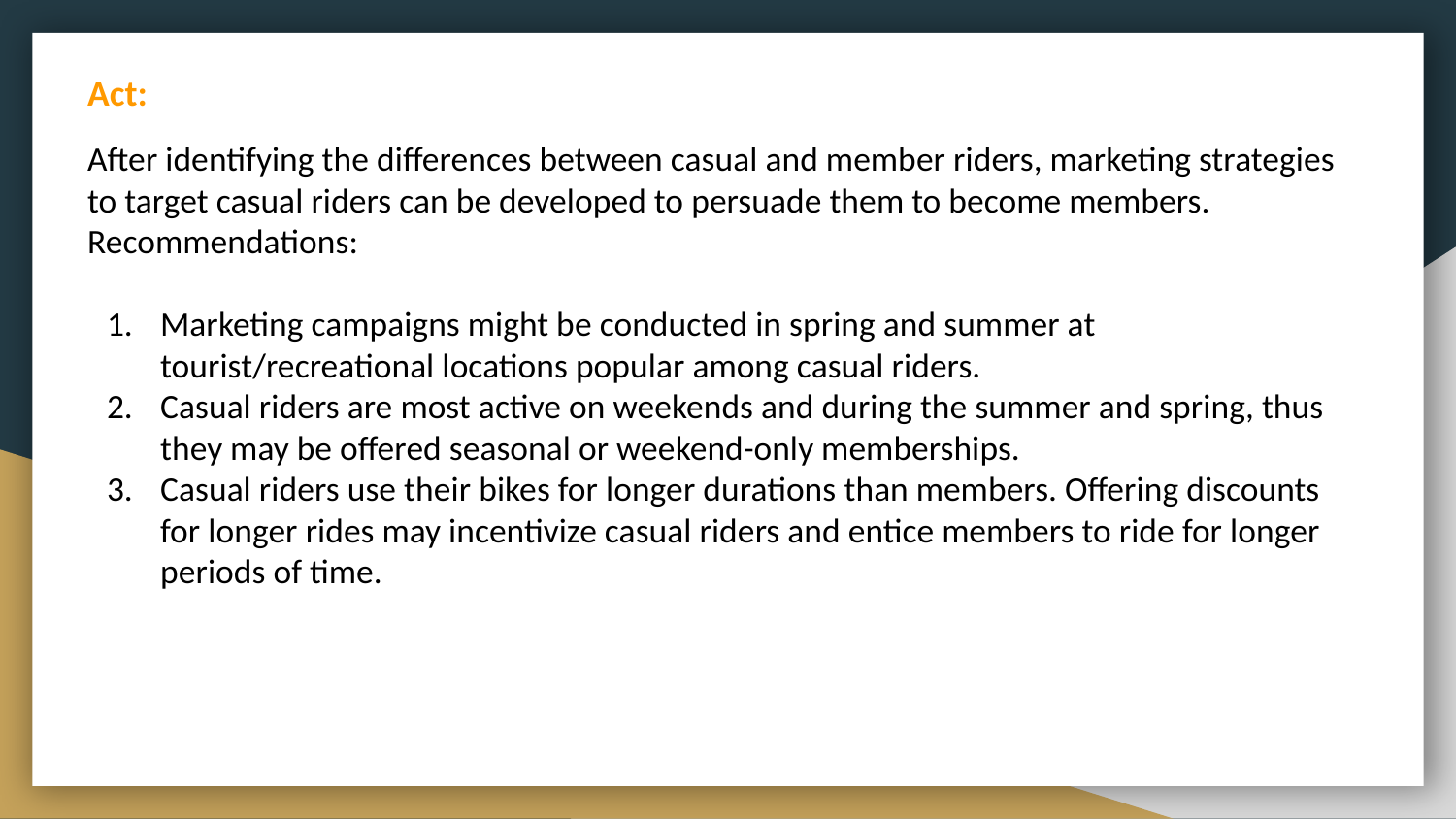

Act:
After identifying the differences between casual and member riders, marketing strategies to target casual riders can be developed to persuade them to become members.
Recommendations:

Marketing campaigns might be conducted in spring and summer at tourist/recreational locations popular among casual riders.
Casual riders are most active on weekends and during the summer and spring, thus they may be offered seasonal or weekend-only memberships.
Casual riders use their bikes for longer durations than members. Offering discounts for longer rides may incentivize casual riders and entice members to ride for longer periods of time.